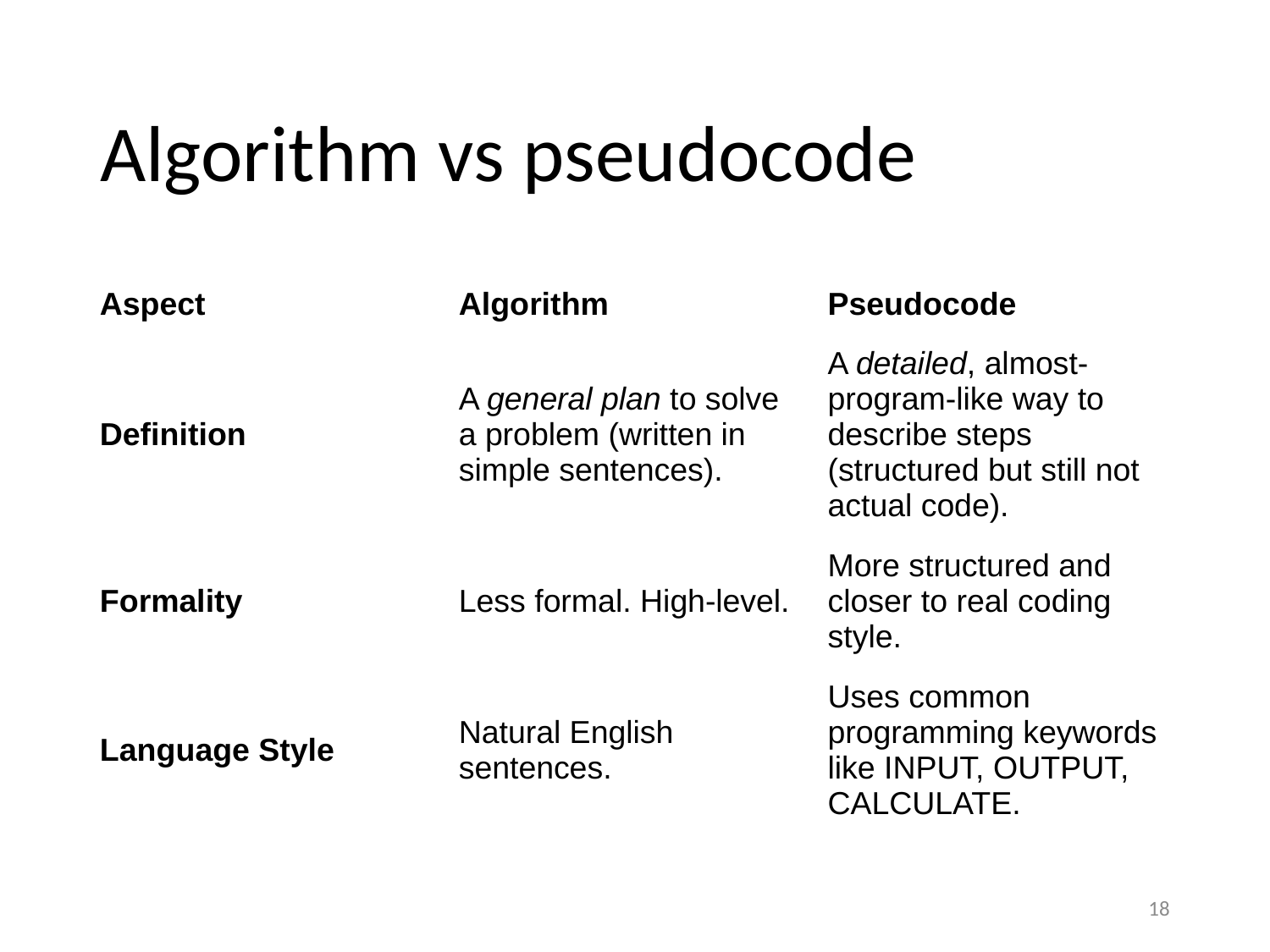

# Algorithm vs pseudocode
| Aspect | Algorithm | Pseudocode |
| --- | --- | --- |
| Definition | A general plan to solve a problem (written in simple sentences). | A detailed, almost-program-like way to describe steps (structured but still not actual code). |
| Formality | Less formal. High-level. | More structured and closer to real coding style. |
| Language Style | Natural English sentences. | Uses common programming keywords like INPUT, OUTPUT, CALCULATE. |
18